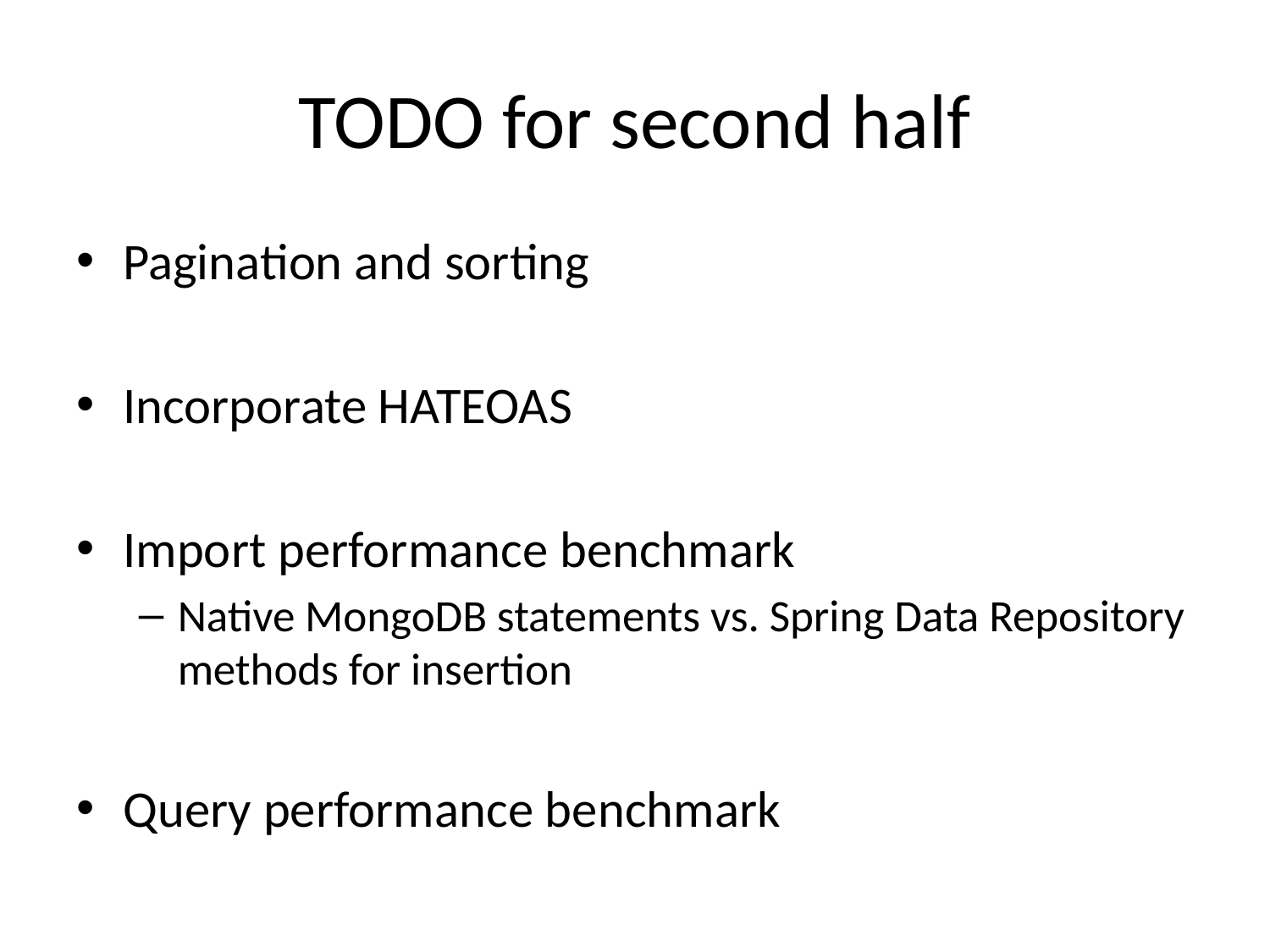

# TODO for second half
Pagination and sorting

Incorporate HATEOAS

Import performance benchmark
Native MongoDB statements vs. Spring Data Repository methods for insertion

Query performance benchmark